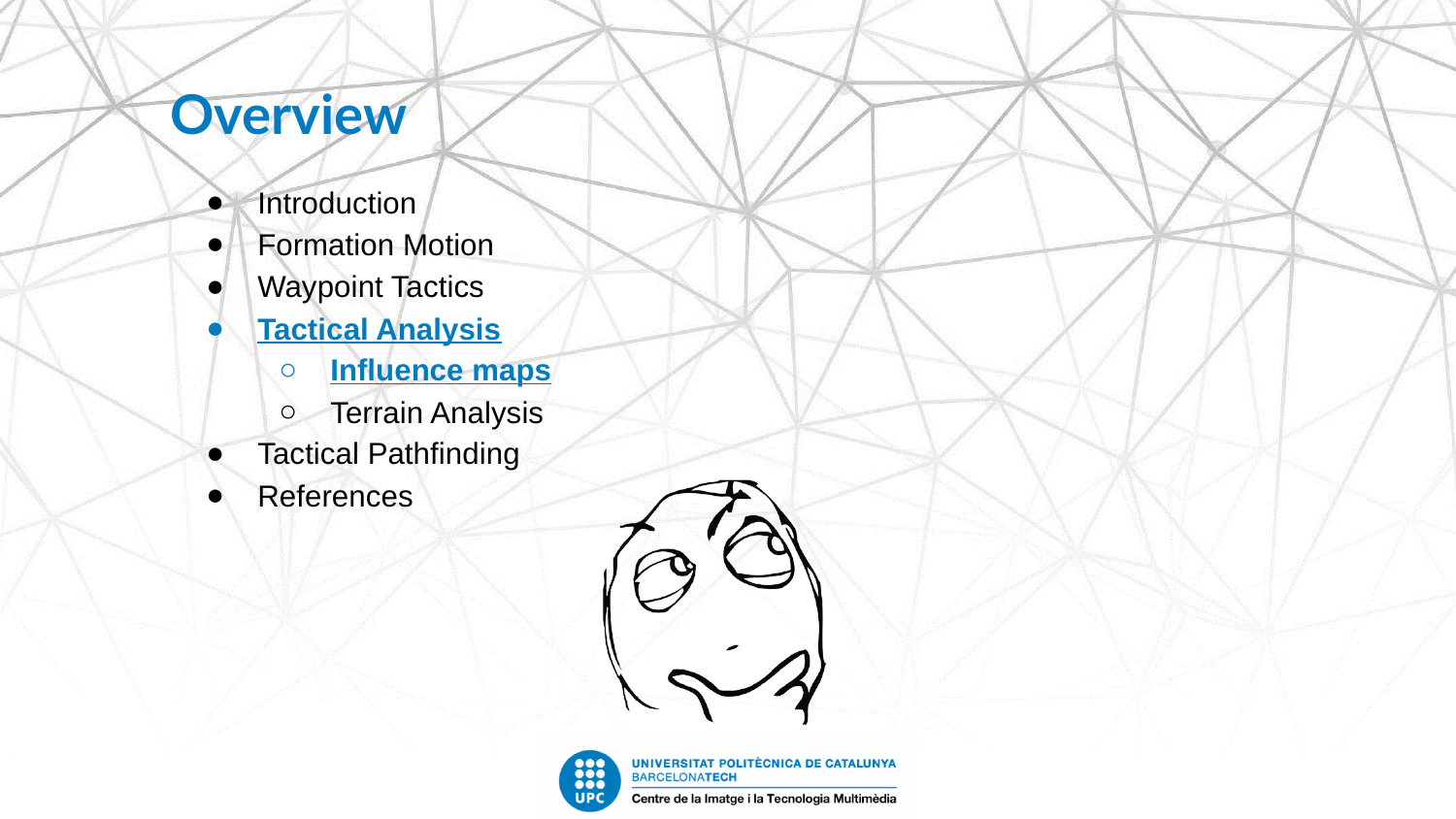

# Overview
Introduction
Formation Motion
Waypoint Tactics
Tactical Analysis
Influence maps
Terrain Analysis
Tactical Pathfinding
References